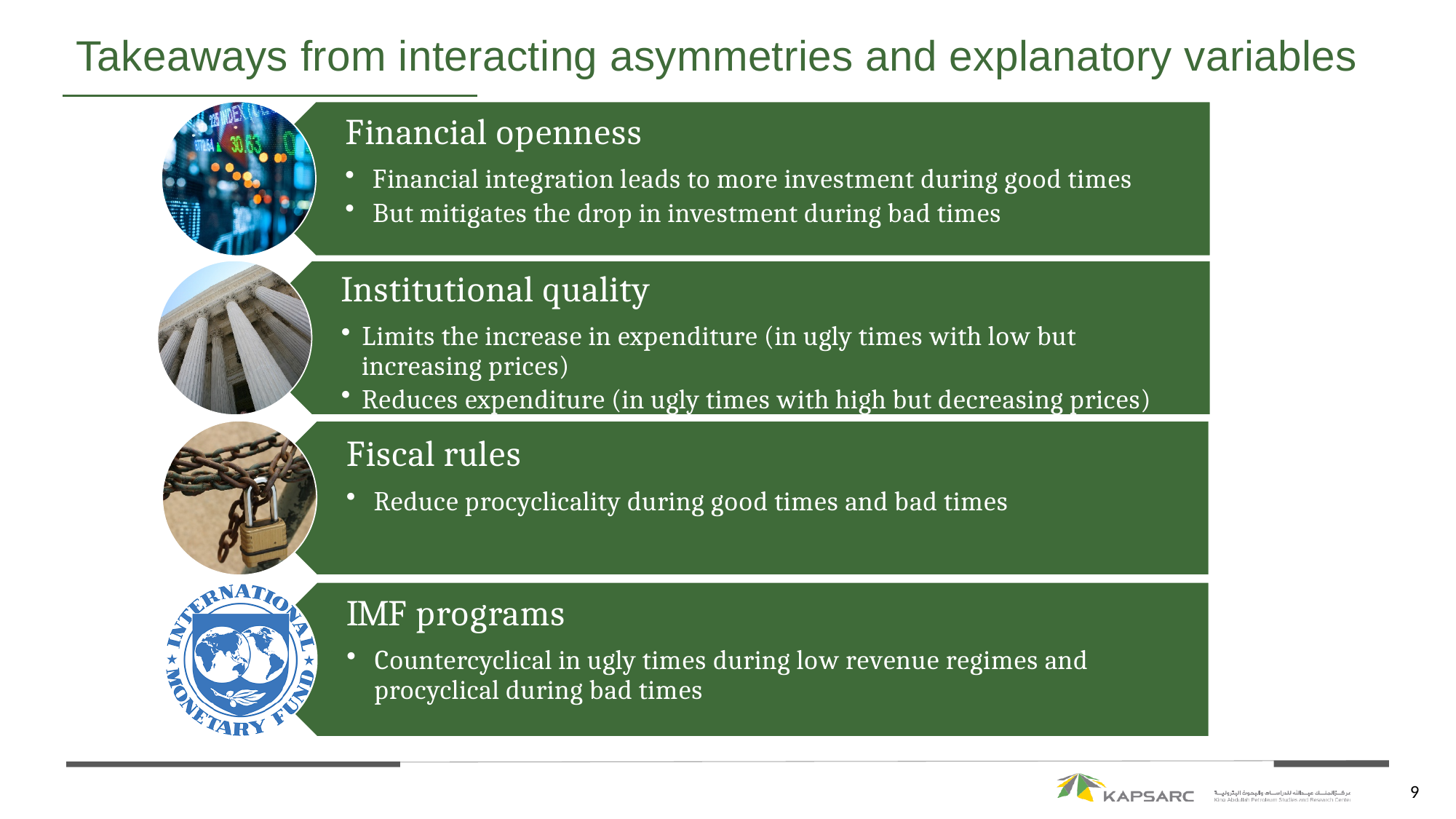

# Takeaways from interacting asymmetries and explanatory variables
Financial openness
Financial integration leads to more investment during good times
But mitigates the drop in investment during bad times

Institutional quality
Limits the increase in expenditure (in ugly times with low but increasing prices)
Reduces expenditure (in ugly times with high but decreasing prices)

Fiscal rules
Reduce procyclicality during good times and bad times

IMF programs
Countercyclical in ugly times during low revenue regimes and procyclical during bad times

9